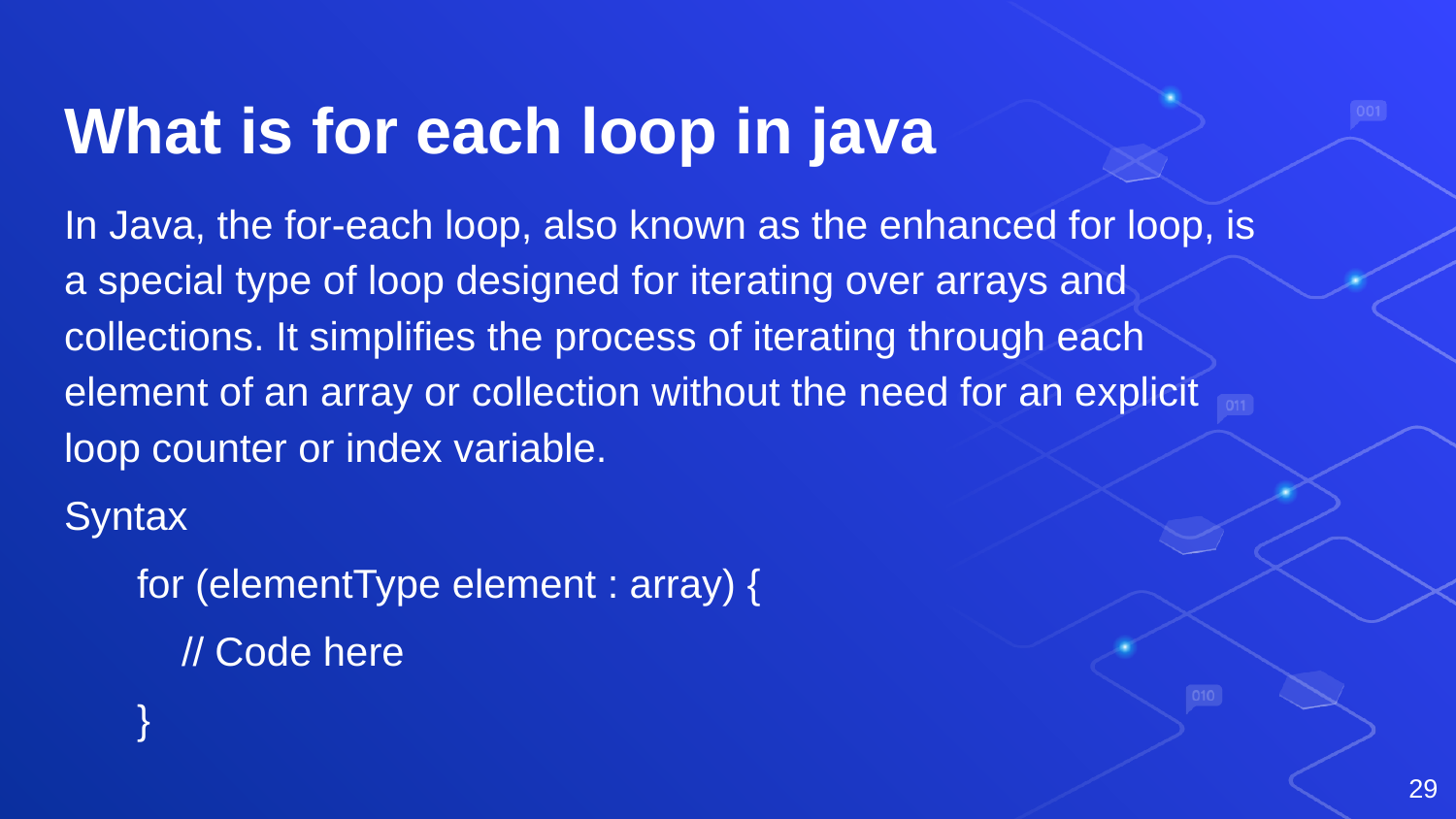

# What is for each loop in java

In Java, the for-each loop, also known as the enhanced for loop, is a special type of loop designed for iterating over arrays and collections. It simplifies the process of iterating through each element of an array or collection without the need for an explicit loop counter or index variable.
Syntax
for (elementType element : array) {
    // Code here
}

29